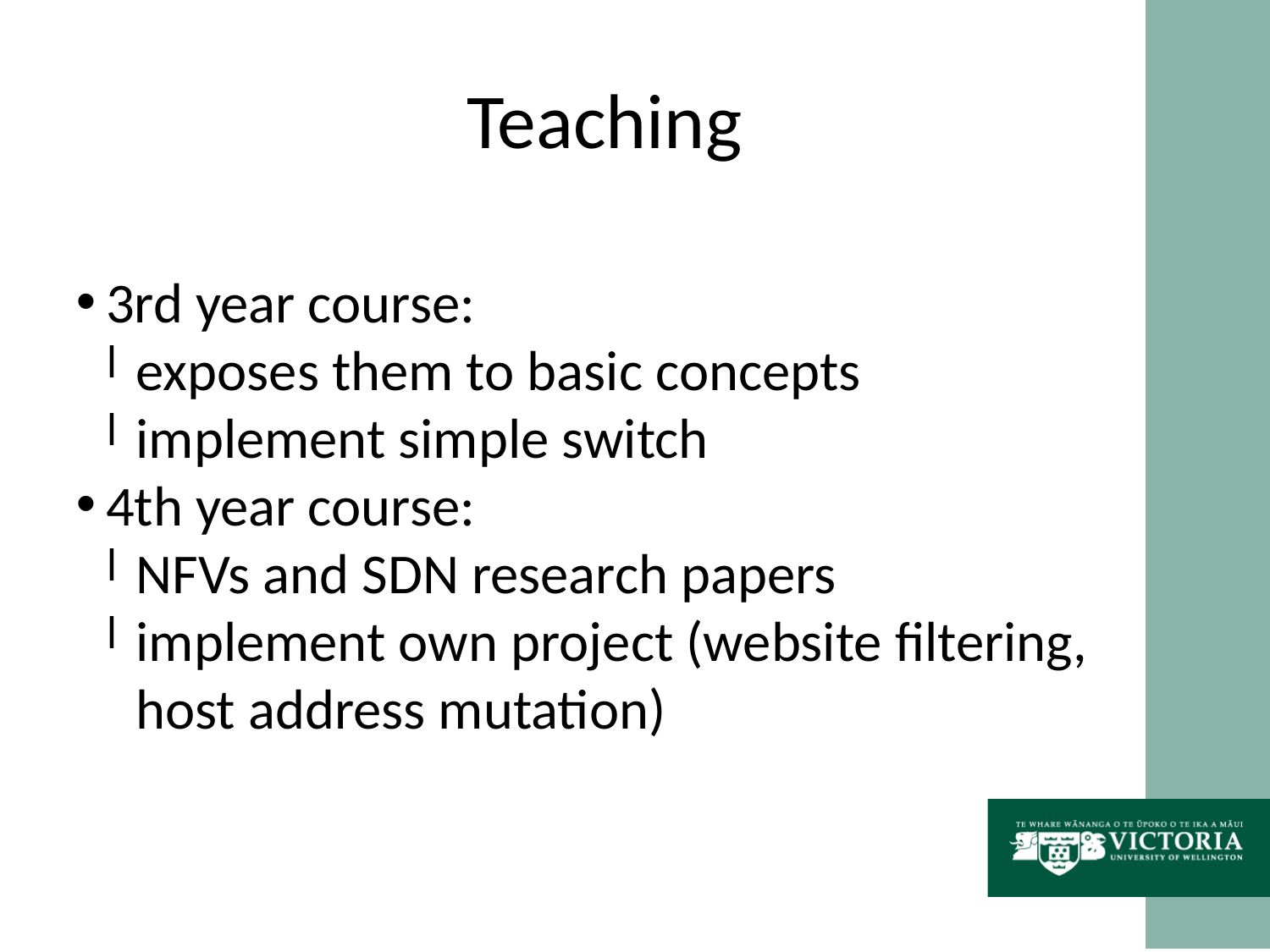

Teaching

3rd year course:
exposes them to basic concepts
implement simple switch
4th year course:
NFVs and SDN research papers
implement own project (website filtering, host address mutation)